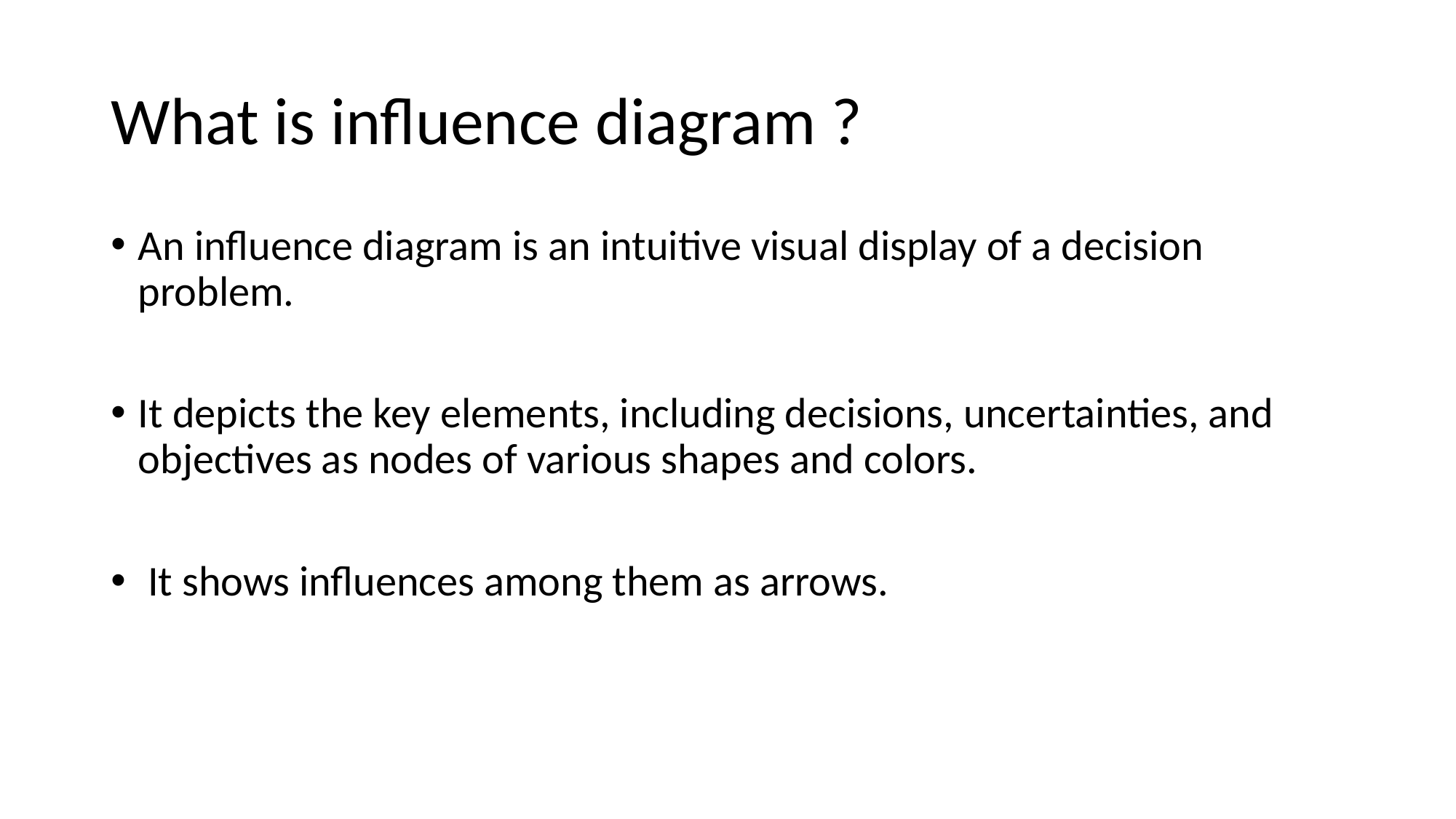

# What is influence diagram ?
An influence diagram is an intuitive visual display of a decision problem.

It depicts the key elements, including decisions, uncertainties, and objectives as nodes of various shapes and colors.

 It shows influences among them as arrows.